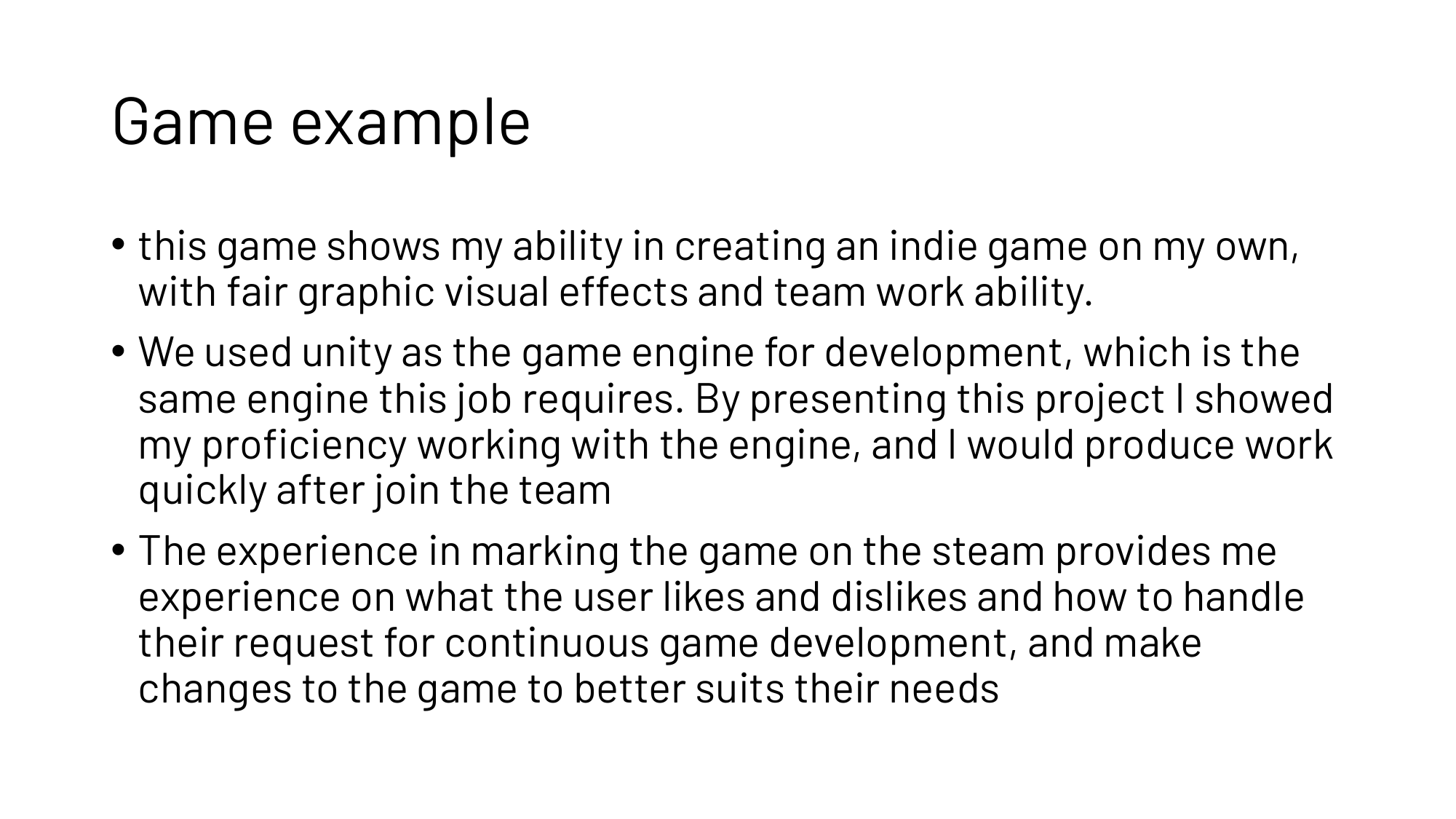

# Game example
this game shows my ability in creating an indie game on my own, with fair graphic visual effects and team work ability.
We used unity as the game engine for development, which is the same engine this job requires. By presenting this project I showed my proficiency working with the engine, and I would produce work quickly after join the team
The experience in marking the game on the steam provides me experience on what the user likes and dislikes and how to handle their request for continuous game development, and make changes to the game to better suits their needs